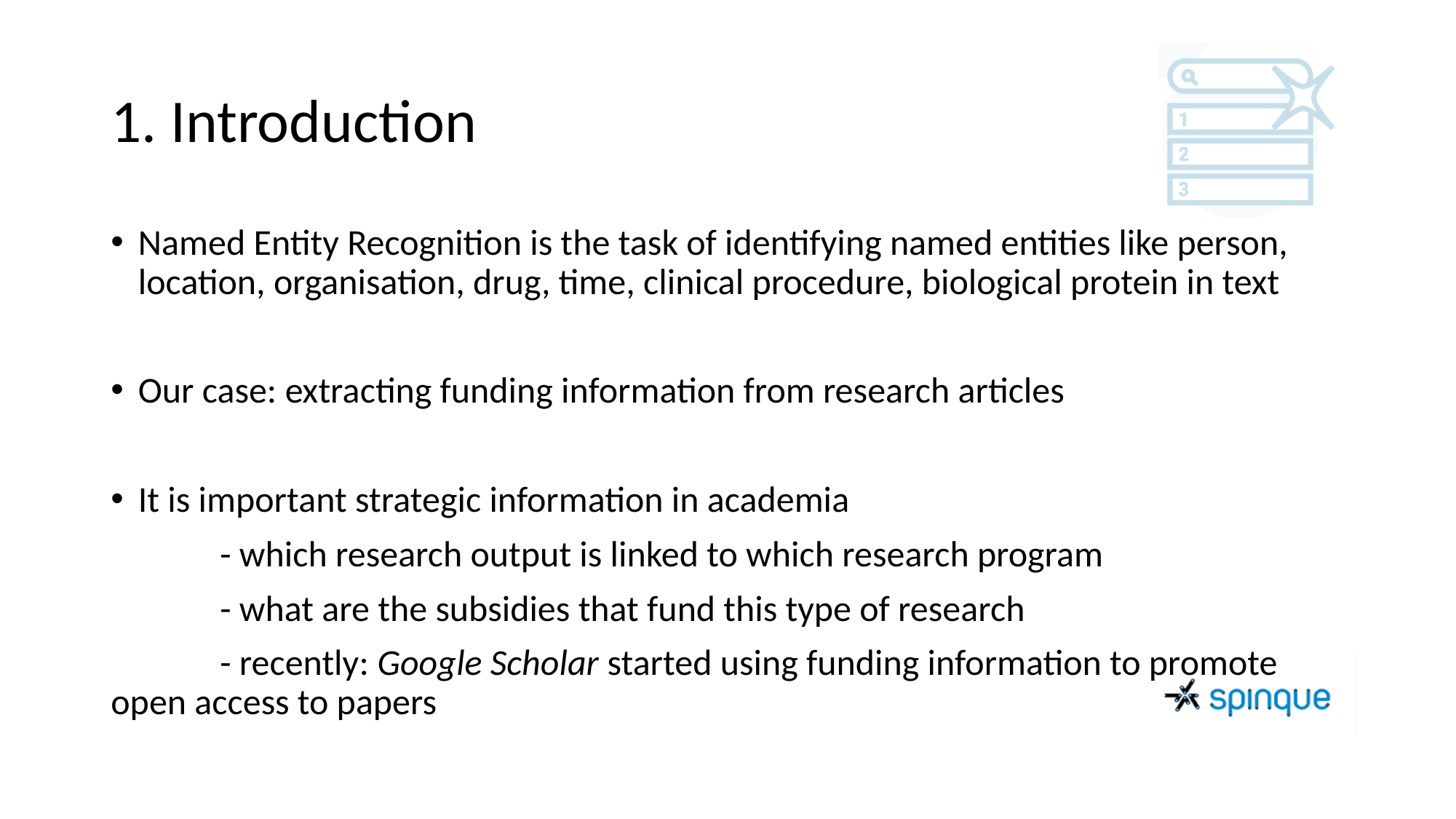

# 1. Introduction
Named Entity Recognition is the task of identifying named entities like person, location, organisation, drug, time, clinical procedure, biological protein in text

Our case: extracting funding information from research articles

It is important strategic information in academia
 	- which research output is linked to which research program
	- what are the subsidies that fund this type of research
	- recently: Google Scholar started using funding information to promote 	open access to papers